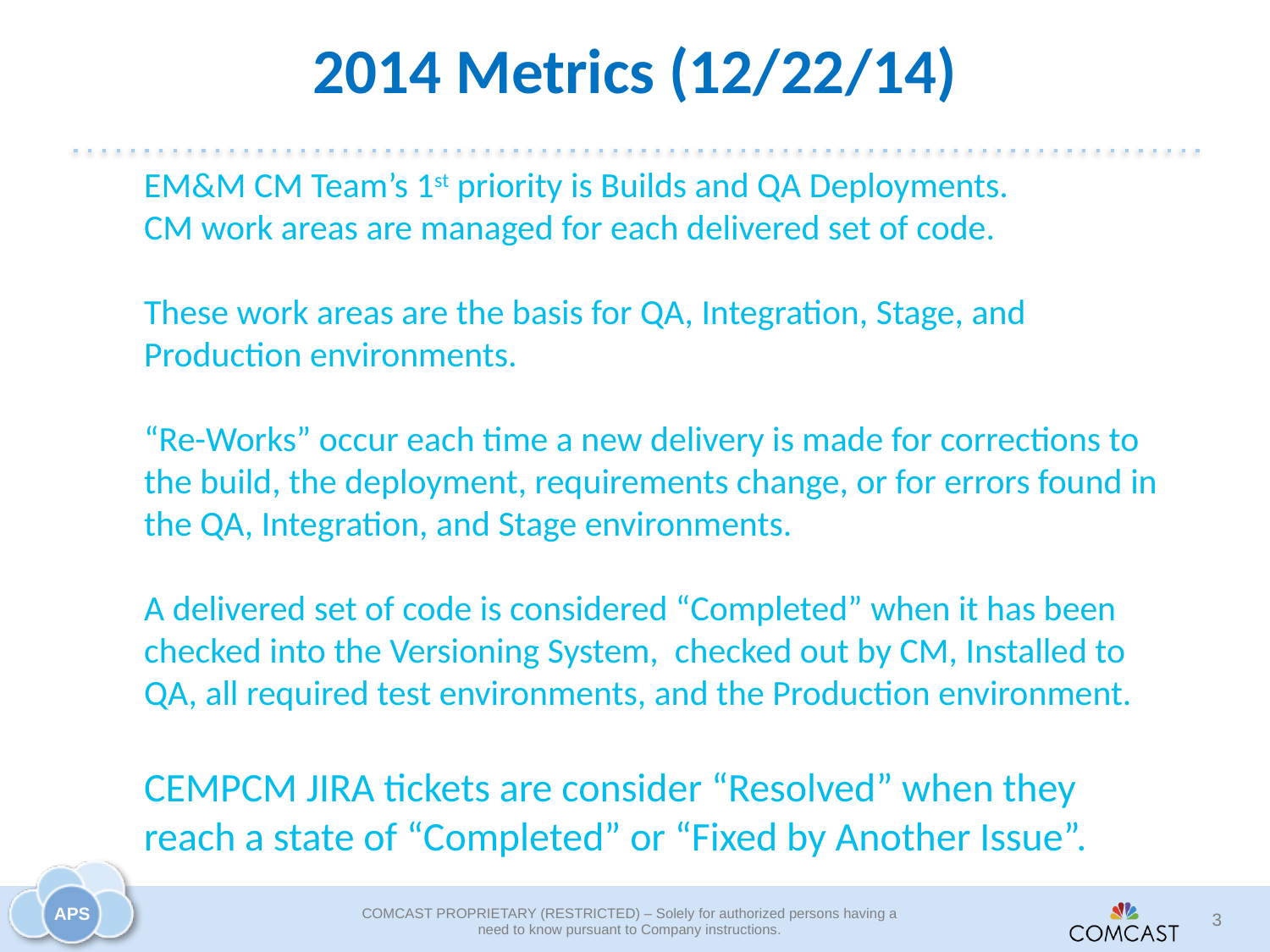

# 2014 Metrics (12/22/14)
EM&M CM Team’s 1st priority is Builds and QA Deployments.
CM work areas are managed for each delivered set of code.

These work areas are the basis for QA, Integration, Stage, and Production environments.

“Re-Works” occur each time a new delivery is made for corrections to the build, the deployment, requirements change, or for errors found in the QA, Integration, and Stage environments.

A delivered set of code is considered “Completed” when it has been checked into the Versioning System,  checked out by CM, Installed to QA, all required test environments, and the Production environment.

CEMPCM JIRA tickets are consider “Resolved” when they reach a state of “Completed” or “Fixed by Another Issue”.